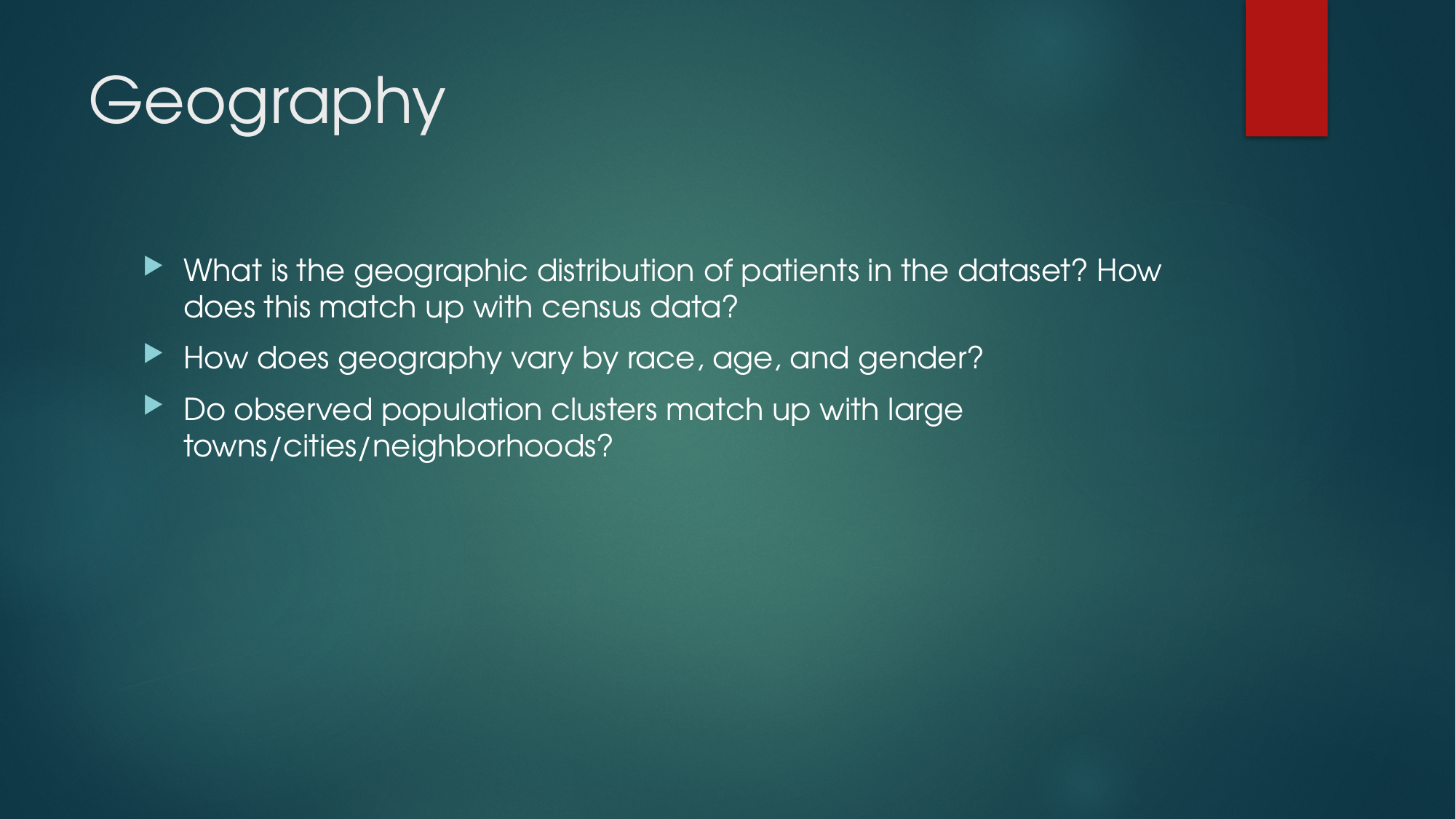

# Geography
What is the geographic distribution of patients in the dataset? How does this match up with census data?
How does geography vary by race, age, and gender?
Do observed population clusters match up with large towns/cities/neighborhoods?